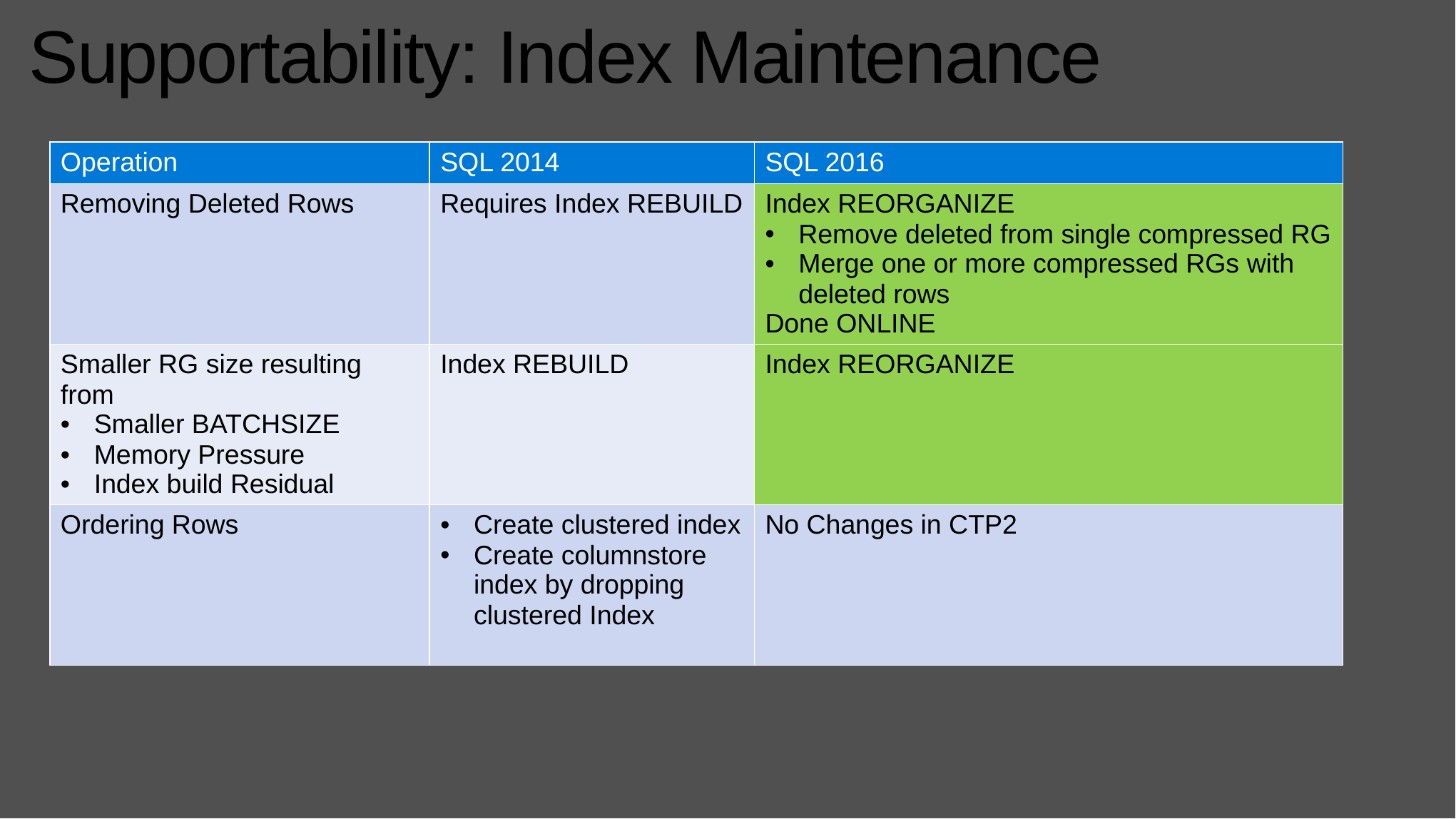

# Supportability: Index Maintenance
| Operation | SQL 2014 | SQL 2016 |
| --- | --- | --- |
| Removing Deleted Rows | Requires Index REBUILD | Index REORGANIZE Remove deleted from single compressed RG Merge one or more compressed RGs with deleted rows Done ONLINE |
| Smaller RG size resulting from Smaller BATCHSIZE Memory Pressure Index build Residual | Index REBUILD | Index REORGANIZE |
| Ordering Rows | Create clustered index Create columnstore index by dropping clustered Index | No Changes in CTP2 |